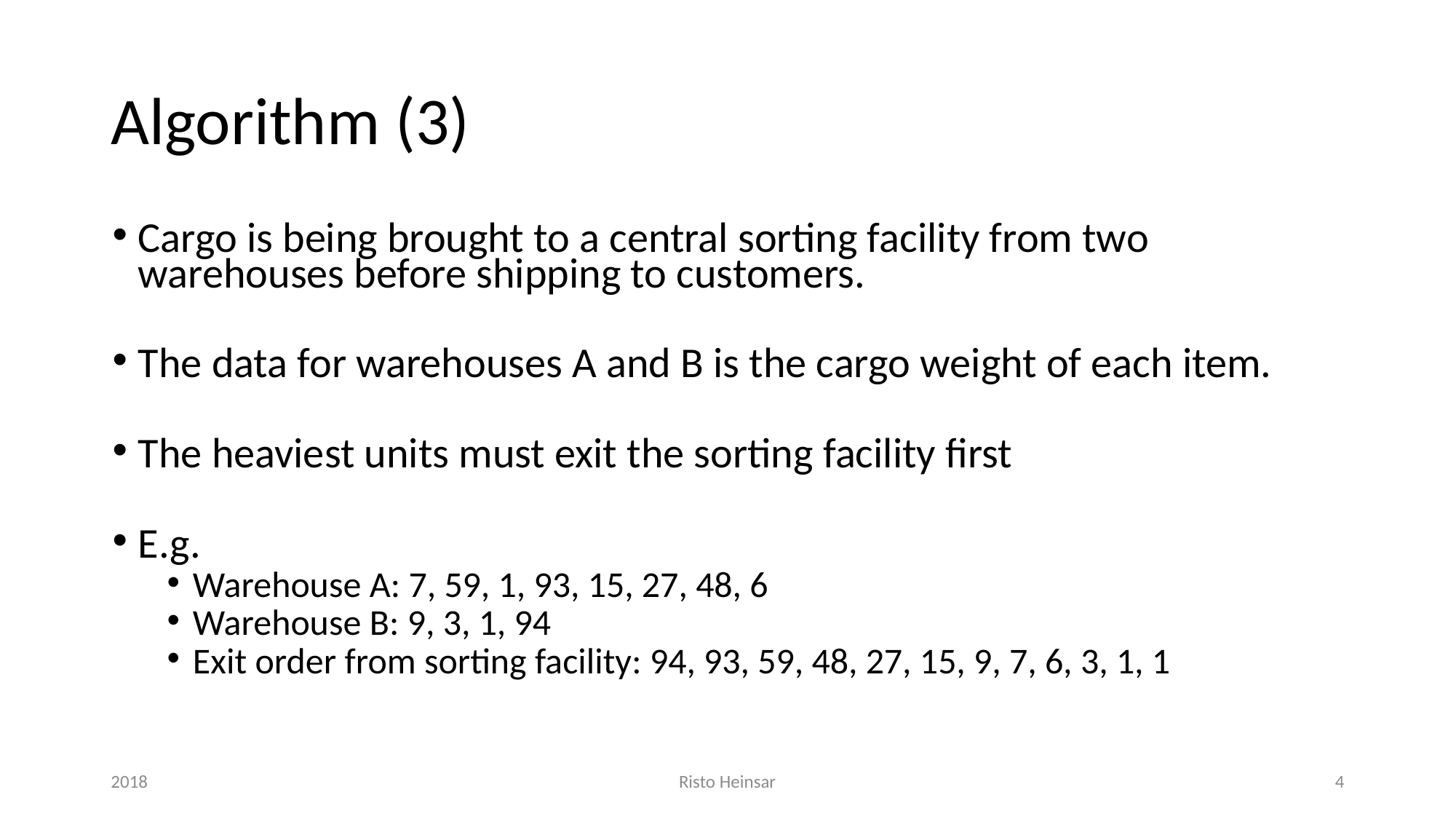

# Algorithm (3)
Cargo is being brought to a central sorting facility from two warehouses before shipping to customers.
The data for warehouses A and B is the cargo weight of each item.
The heaviest units must exit the sorting facility first
E.g.
Warehouse A: 7, 59, 1, 93, 15, 27, 48, 6
Warehouse B: 9, 3, 1, 94
Exit order from sorting facility: 94, 93, 59, 48, 27, 15, 9, 7, 6, 3, 1, 1
2018
Risto Heinsar
4